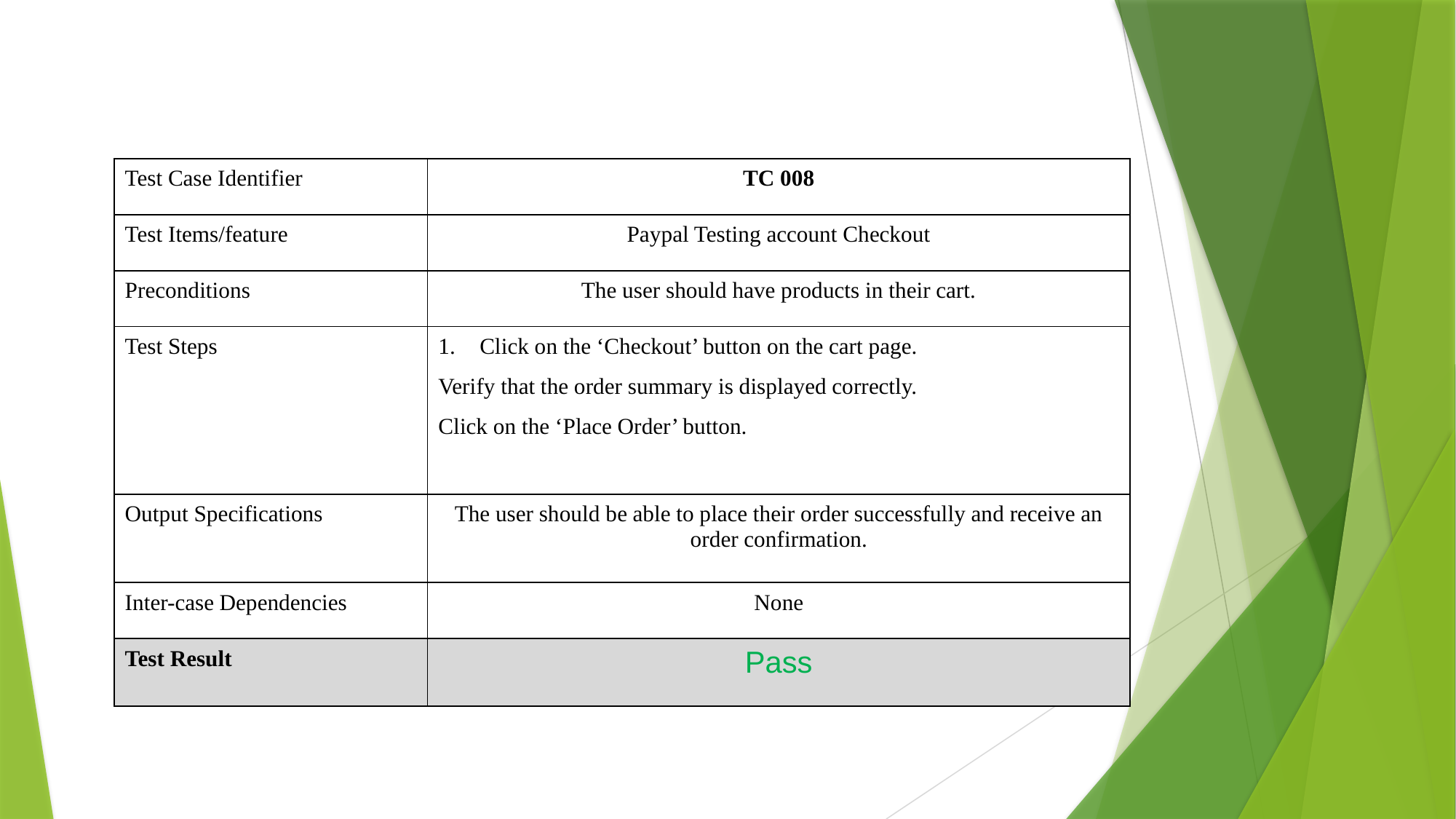

| Test Case Identifier | TC 008 |
| --- | --- |
| Test Items/feature | Paypal Testing account Checkout |
| Preconditions | The user should have products in their cart. |
| Test Steps | Click on the ‘Checkout’ button on the cart page. Verify that the order summary is displayed correctly. Click on the ‘Place Order’ button. |
| Output Specifications | The user should be able to place their order successfully and receive an order confirmation. |
| Inter-case Dependencies | None |
| Test Result | Pass |